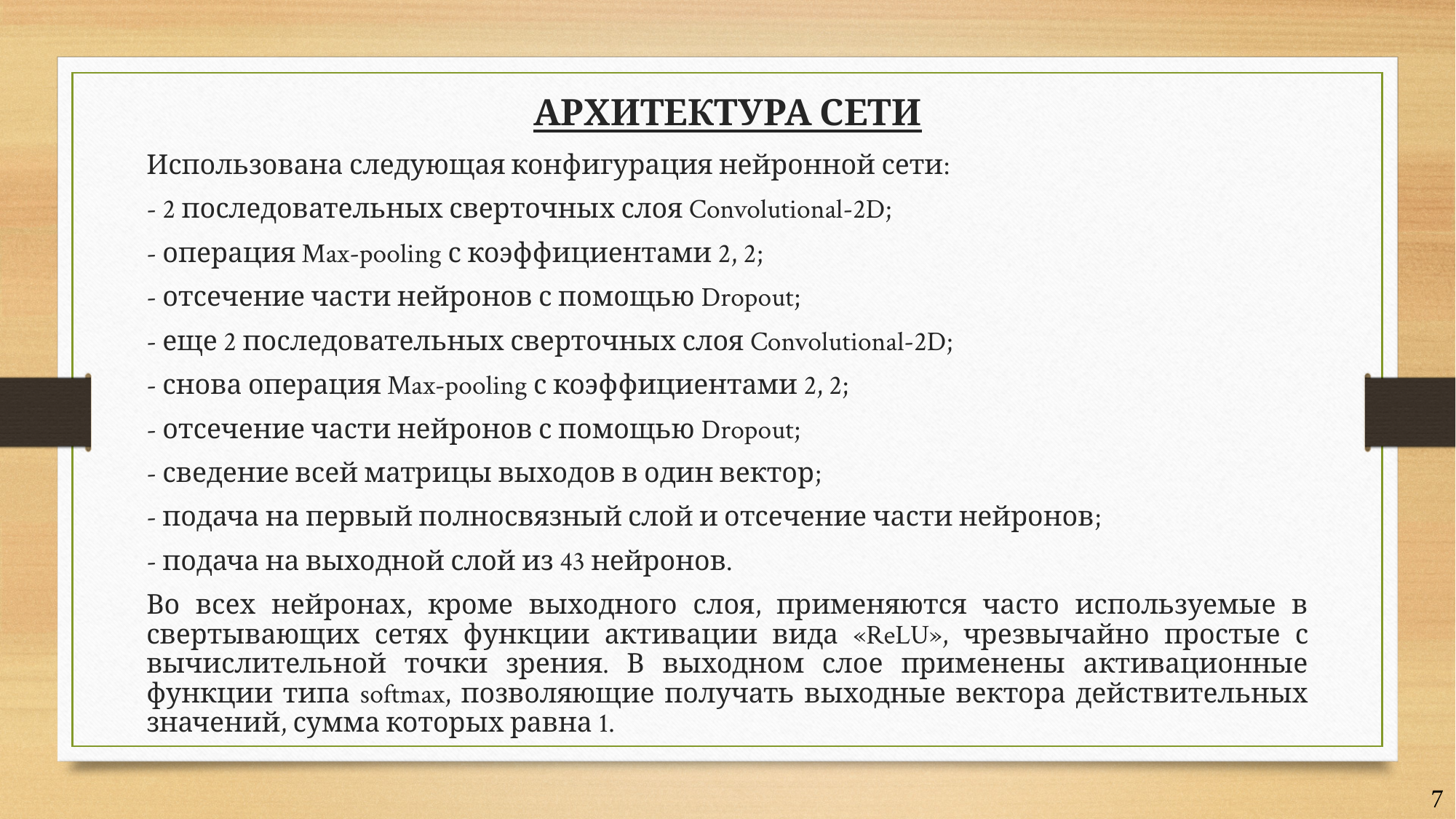

Архитектура сети
Использована следующая конфигурация нейронной сети:
- 2 последовательных сверточных слоя Convolutional-2D;
- операция Max-pooling с коэффициентами 2, 2;
- отсечение части нейронов с помощью Dropout;
- еще 2 последовательных сверточных слоя Convolutional-2D;
- снова операция Max-pooling с коэффициентами 2, 2;
- отсечение части нейронов с помощью Dropout;
- сведение всей матрицы выходов в один вектор;
- подача на первый полносвязный слой и отсечение части нейронов;
- подача на выходной слой из 43 нейронов.
Во всех нейронах, кроме выходного слоя, применяются часто используемые в свертывающих сетях функции активации вида «ReLU», чрезвычайно простые с вычислительной точки зрения. В выходном слое применены активационные функции типа softmax, позволяющие получать выходные вектора действительных значений, сумма которых равна 1.

7